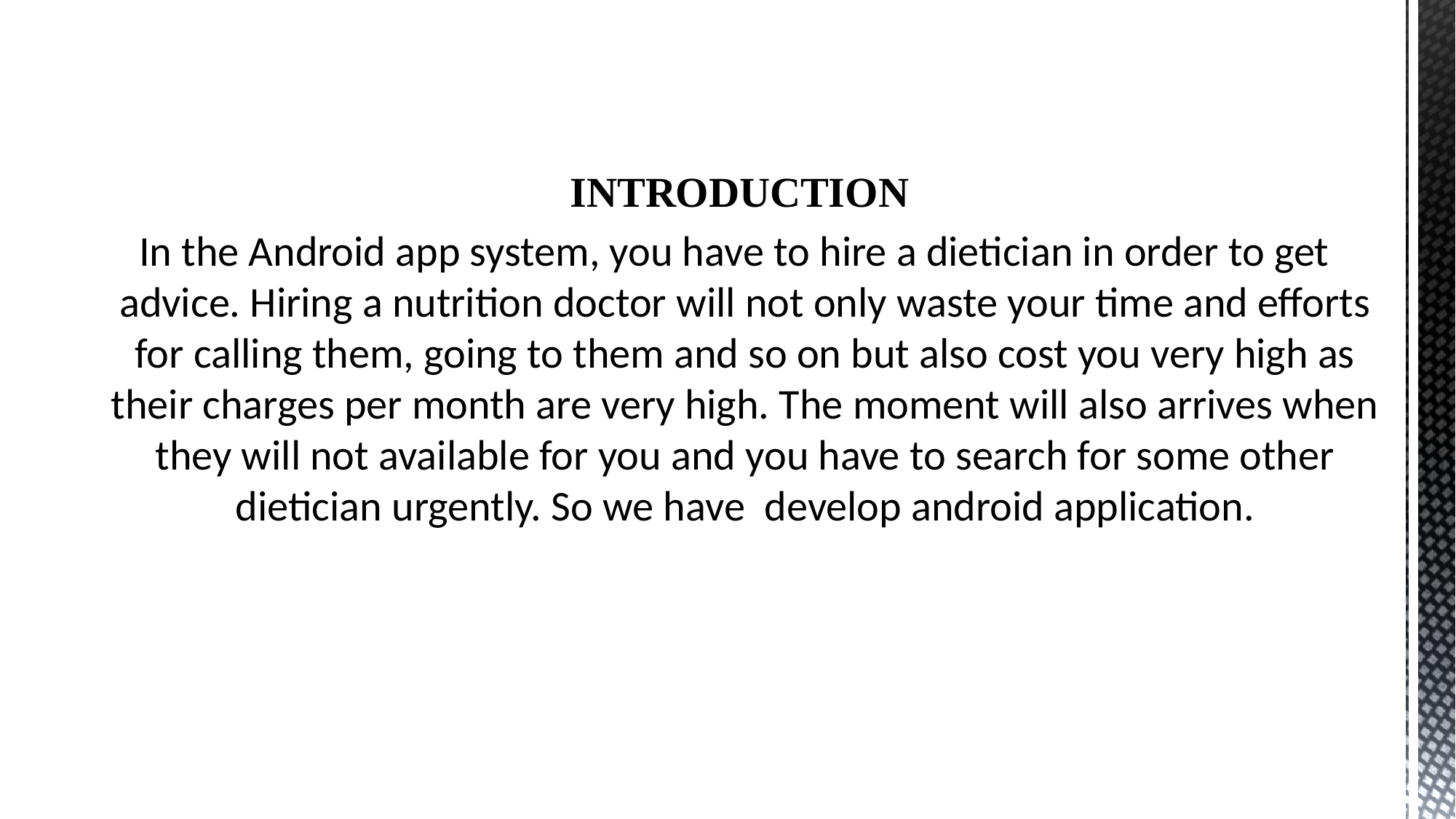

INTRODUCTION
In the Android app system, you have to hire a dietician in order to get advice. Hiring a nutrition doctor will not only waste your time and efforts for calling them, going to them and so on but also cost you very high as their charges per month are very high. The moment will also arrives when they will not available for you and you have to search for some other dietician urgently. So we have  develop android application.